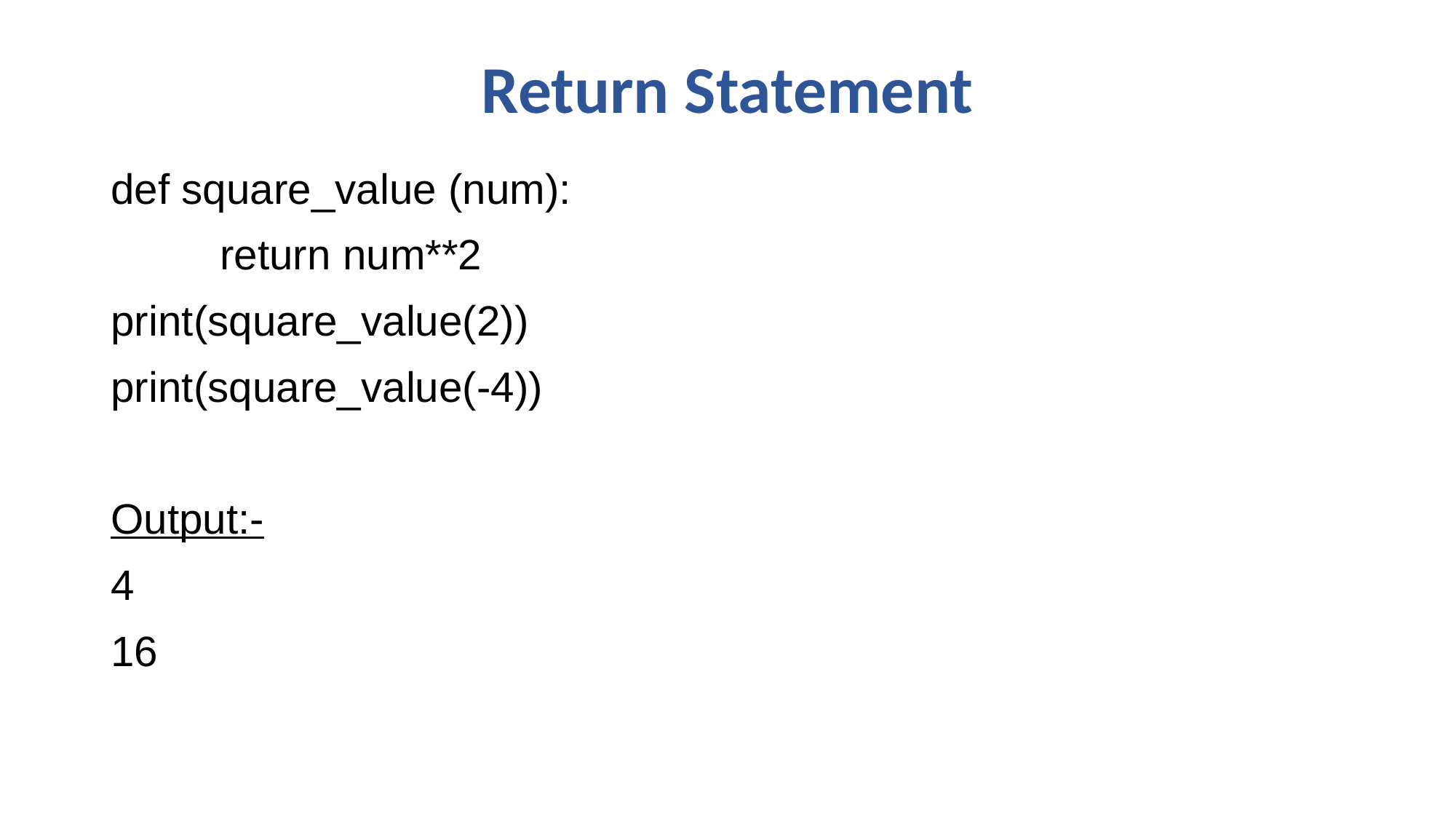

# Return Statement
def square_value (num):
	return num**2
print(square_value(2))
print(square_value(-4))

Output:-
4
16